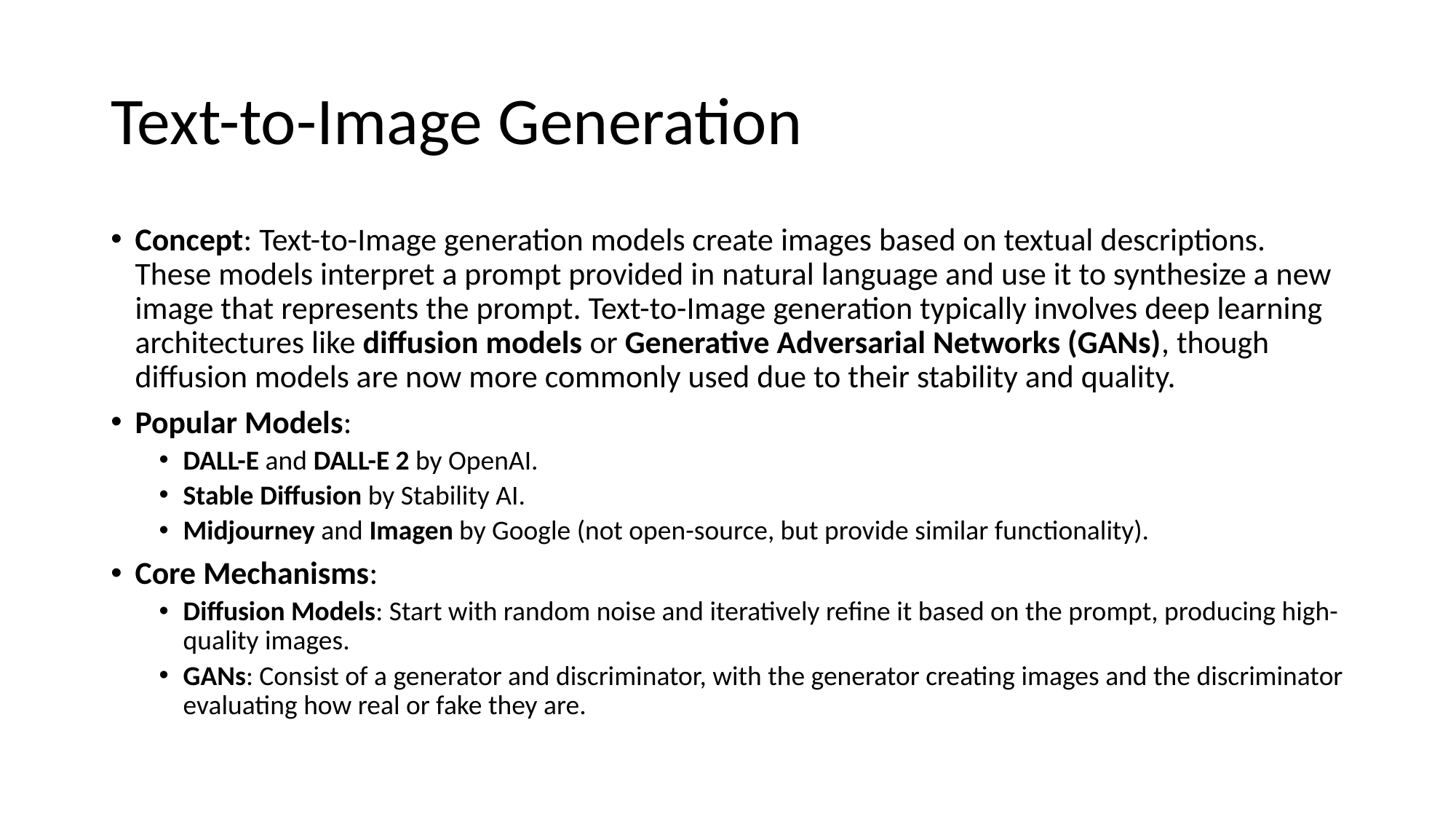

# Text-to-Image Generation
Concept: Text-to-Image generation models create images based on textual descriptions. These models interpret a prompt provided in natural language and use it to synthesize a new image that represents the prompt. Text-to-Image generation typically involves deep learning architectures like diffusion models or Generative Adversarial Networks (GANs), though diffusion models are now more commonly used due to their stability and quality.
Popular Models:
DALL-E and DALL-E 2 by OpenAI.
Stable Diffusion by Stability AI.
Midjourney and Imagen by Google (not open-source, but provide similar functionality).
Core Mechanisms:
Diffusion Models: Start with random noise and iteratively refine it based on the prompt, producing high-quality images.
GANs: Consist of a generator and discriminator, with the generator creating images and the discriminator evaluating how real or fake they are.